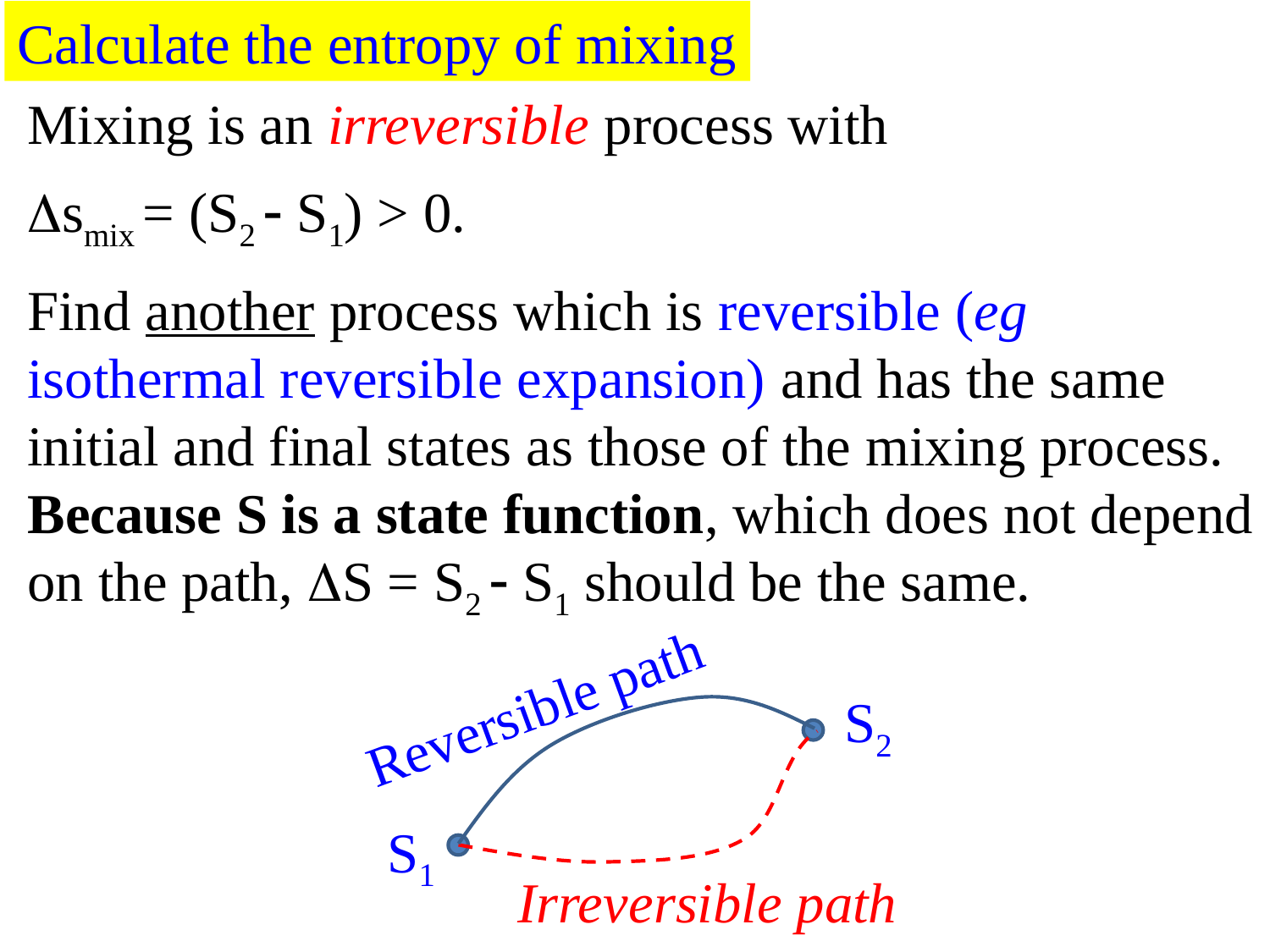

Calculate the entropy of mixing
Mixing is an irreversible process with
Δsmix = (S2 − S1) > 0.
Find another process which is reversible (eg isothermal reversible expansion) and has the same initial and final states as those of the mixing process. Because S is a state function, which does not depend on the path, ΔS = S2 − S1 should be the same.
Reversible path
S2

S1

Irreversible path